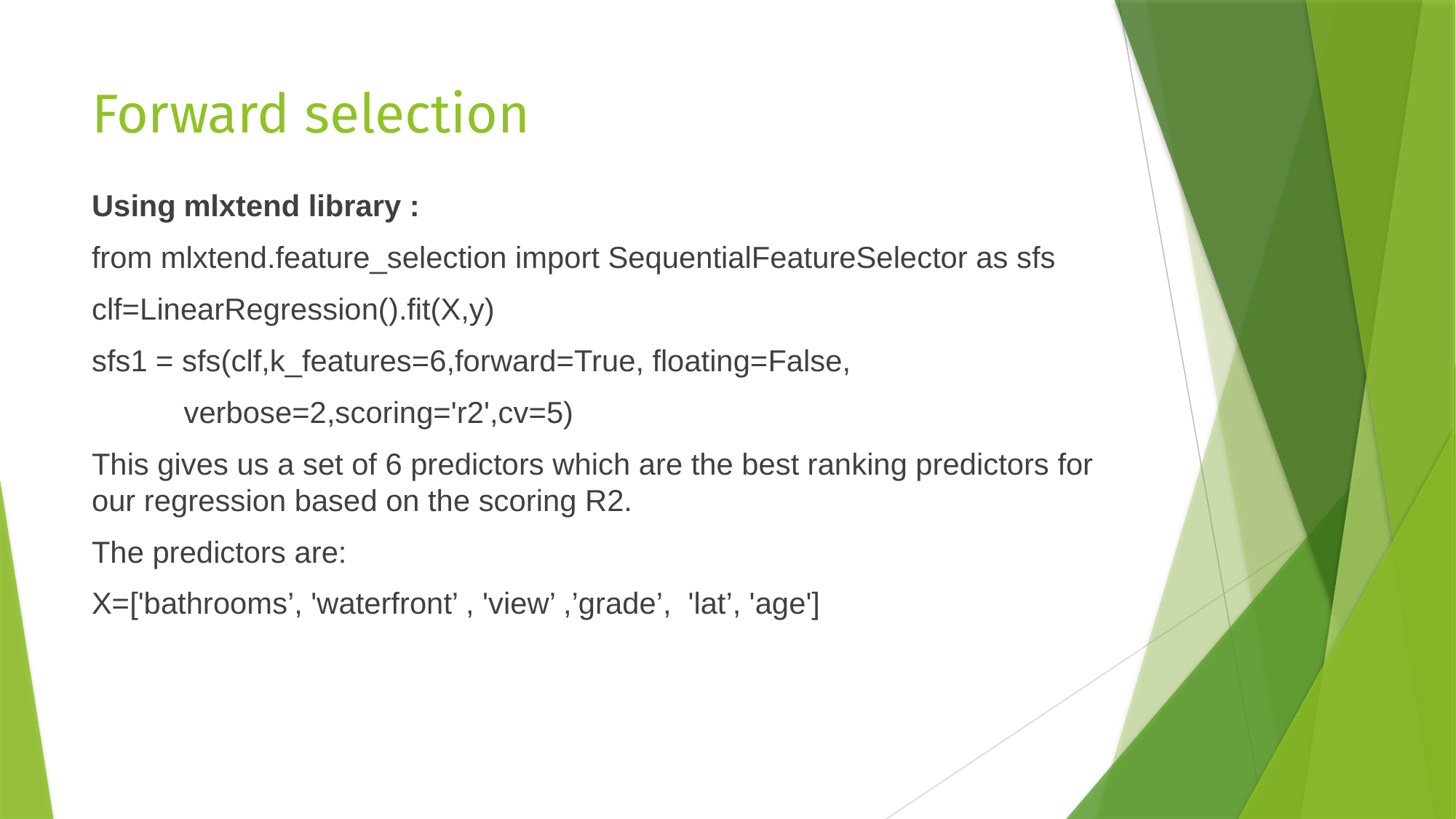

# Forward selection
Using mlxtend library :
from mlxtend.feature_selection import SequentialFeatureSelector as sfs
clf=LinearRegression().fit(X,y)
sfs1 = sfs(clf,k_features=6,forward=True, floating=False,
           verbose=2,scoring='r2',cv=5)
This gives us a set of 6 predictors which are the best ranking predictors for our regression based on the scoring R2.
The predictors are:
X=['bathrooms’, 'waterfront’ , 'view’ ,’grade’,  'lat’, 'age']